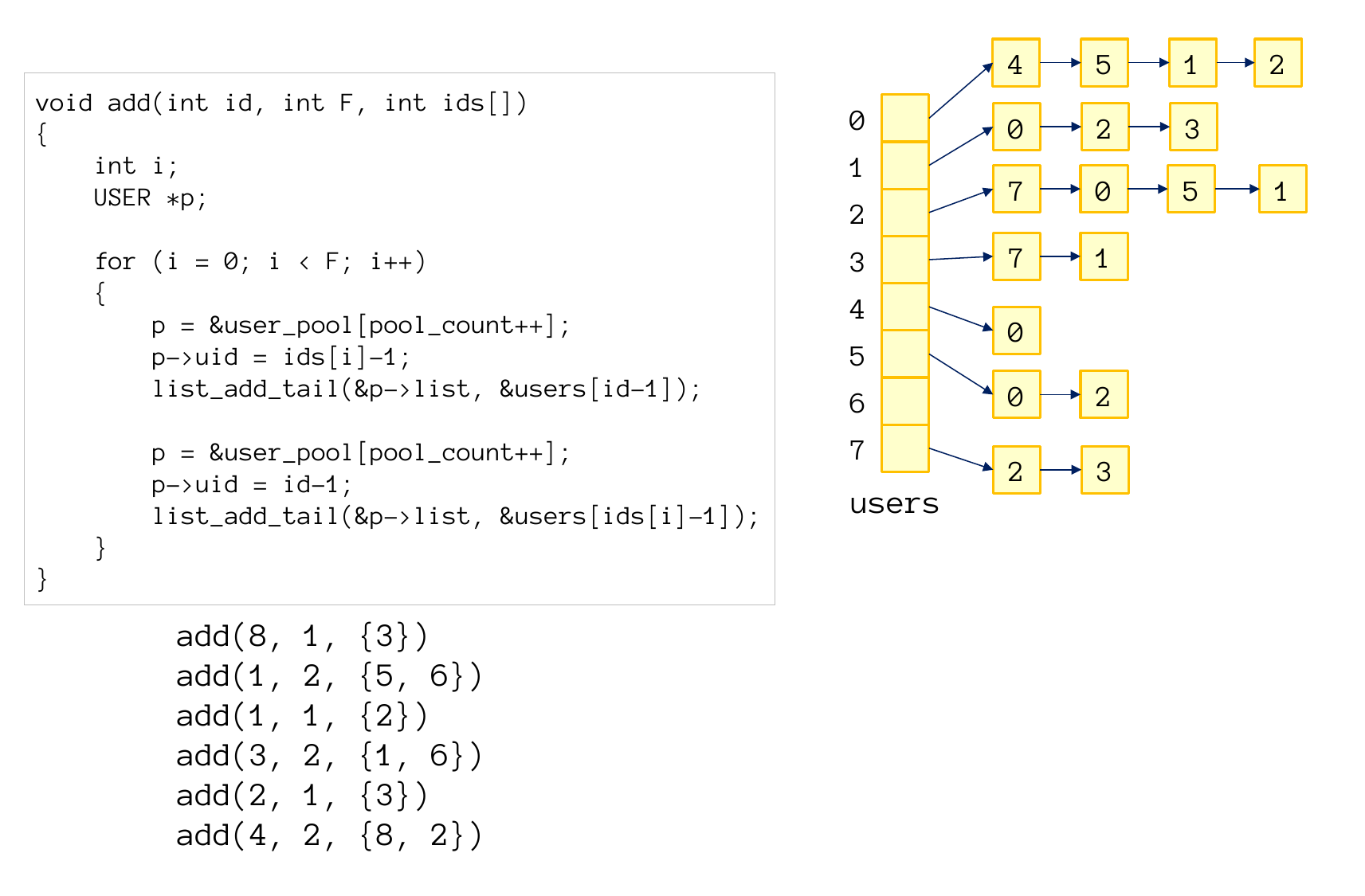

4
5
1
2

void add(int id, int F, int ids[])
{
    int i;
    USER *p;

    for (i = 0; i < F; i++)
    {
        p = &user_pool[pool_count++];
        p->uid = ids[i]-1;
        list_add_tail(&p->list, &users[id-1]);

        p = &user_pool[pool_count++];
        p->uid = id-1;
        list_add_tail(&p->list, &users[ids[i]-1]);
    }
}
0

0
2
3
1

7
0
5
1
2

7
1
3

4

0
5

0
2
6

7

2
3
users
add(8, 1, {3})
add(1, 2, {5, 6})
add(1, 1, {2})
add(3, 2, {1, 6})
add(2, 1, {3})
add(4, 2, {8, 2})